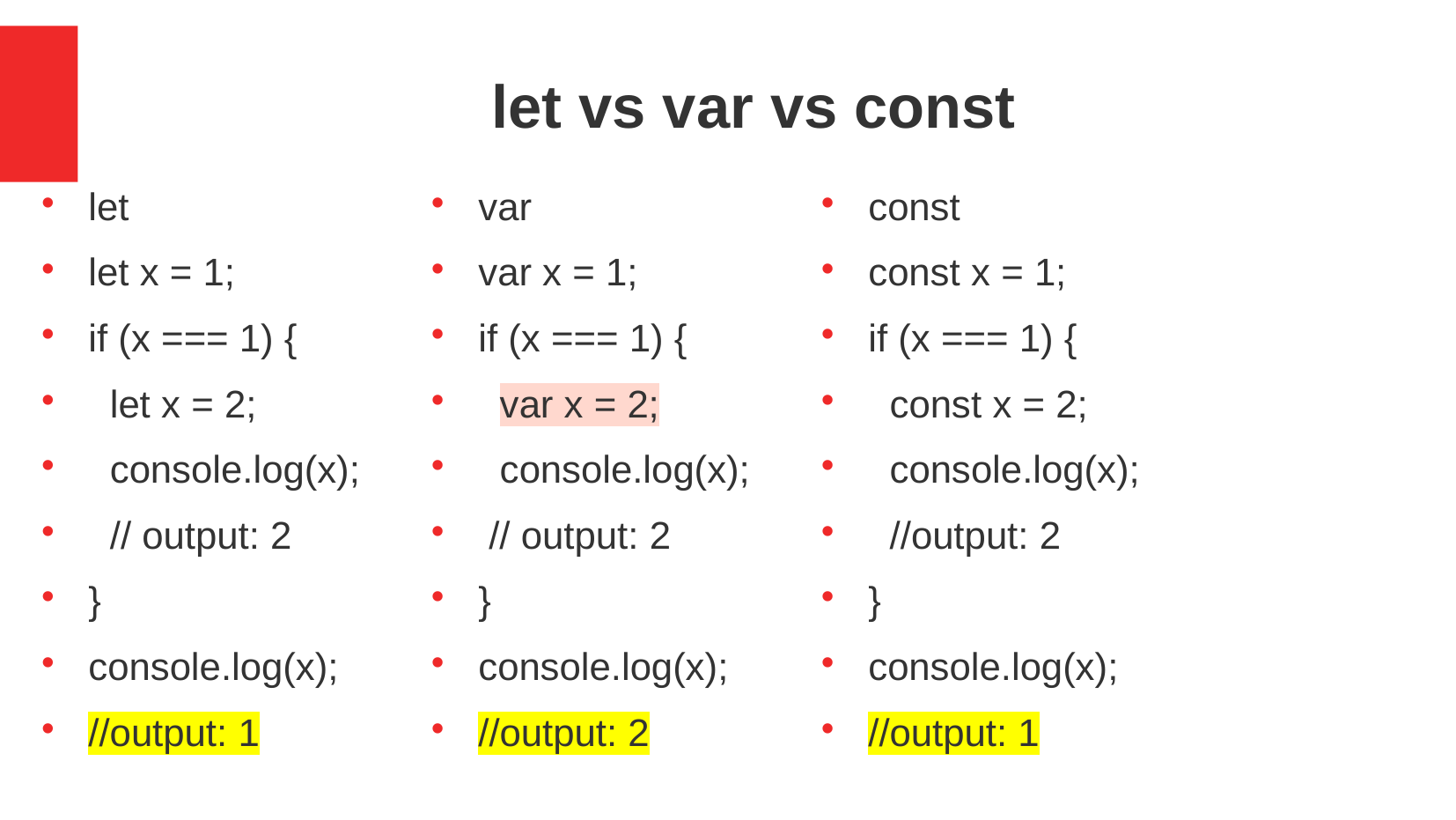

let vs var vs const
let
let x = 1;
if (x === 1) {
  let x = 2;
  console.log(x);
  // output: 2
}
console.log(x);
//output: 1
var
var x = 1;
if (x === 1) {
  var x = 2;
  console.log(x);
 // output: 2
}
console.log(x);
//output: 2
const
const x = 1;
if (x === 1) {
  const x = 2;
  console.log(x);
  //output: 2
}
console.log(x);
//output: 1